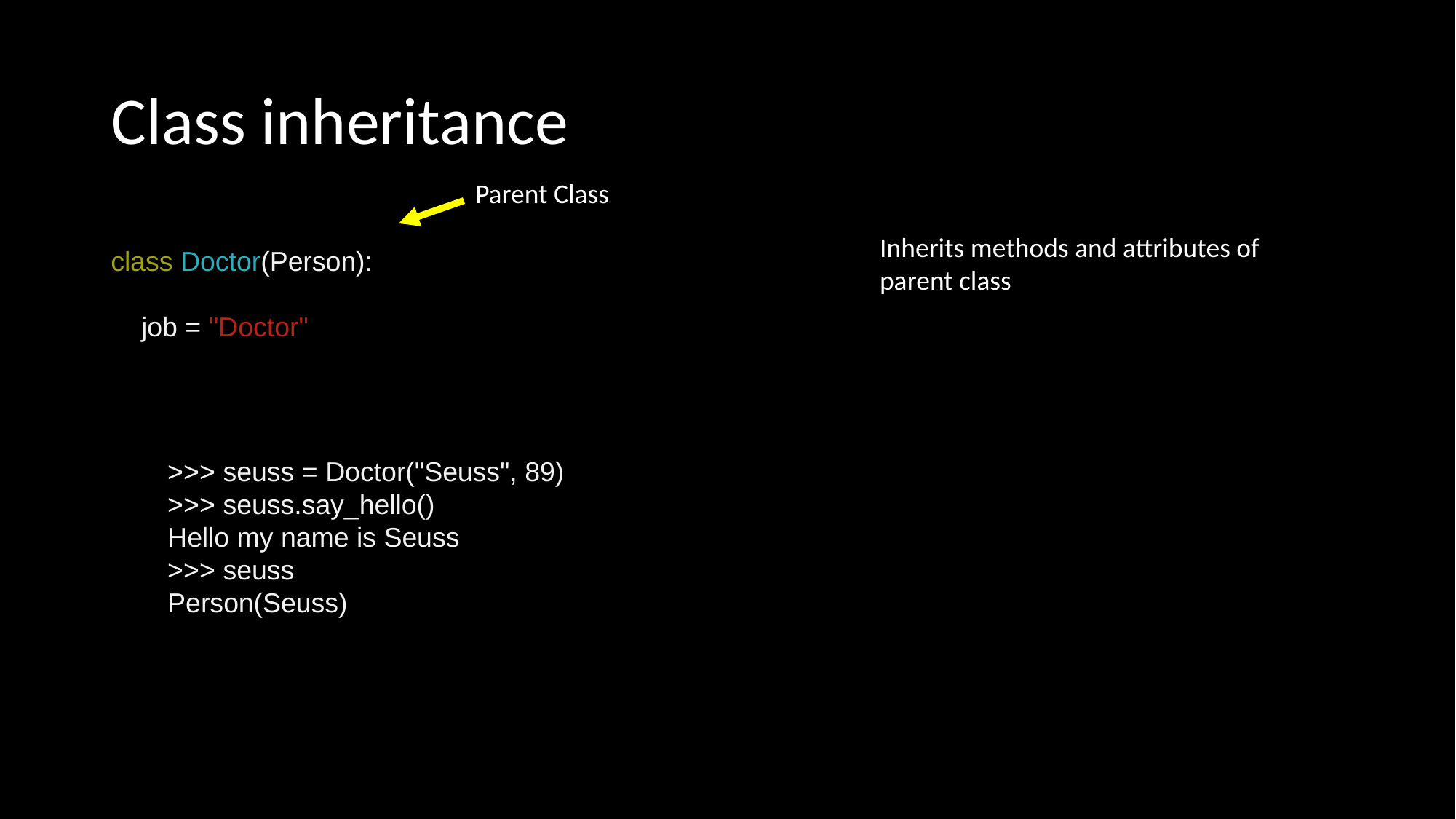

# Class inheritance
Parent Class
Inherits methods and attributes of parent class
class Doctor(Person):

    job = "Doctor"
>>> seuss = Doctor("Seuss", 89)
>>> seuss.say_hello()
Hello my name is Seuss
>>> seuss
Person(Seuss)